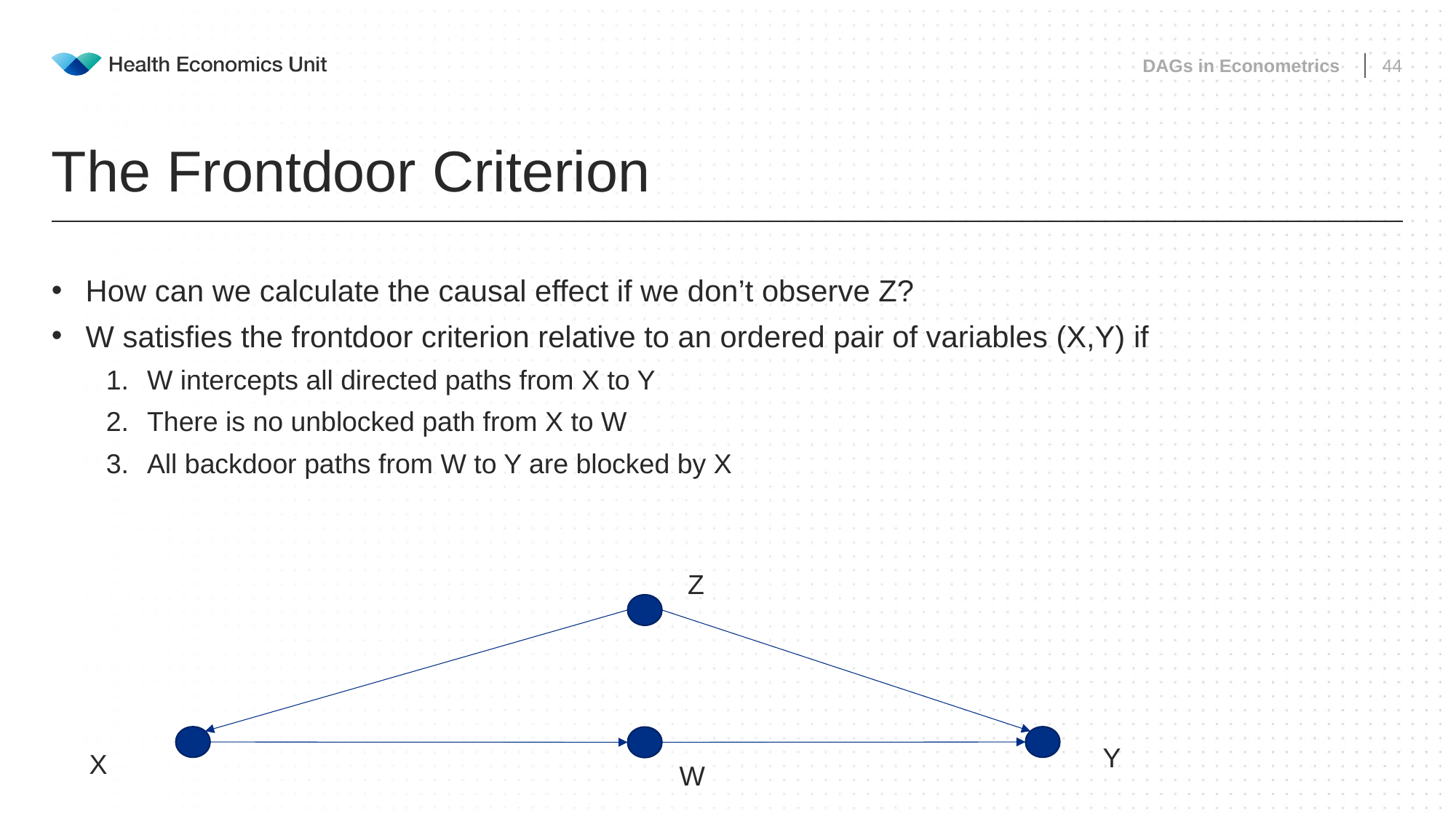

DAGs in Econometrics
44
# The Frontdoor Criterion
How can we calculate the causal effect if we don’t observe Z?
W satisfies the frontdoor criterion relative to an ordered pair of variables (X,Y) if
W intercepts all directed paths from X to Y
There is no unblocked path from X to W
All backdoor paths from W to Y are blocked by X
Z

Y
X
W